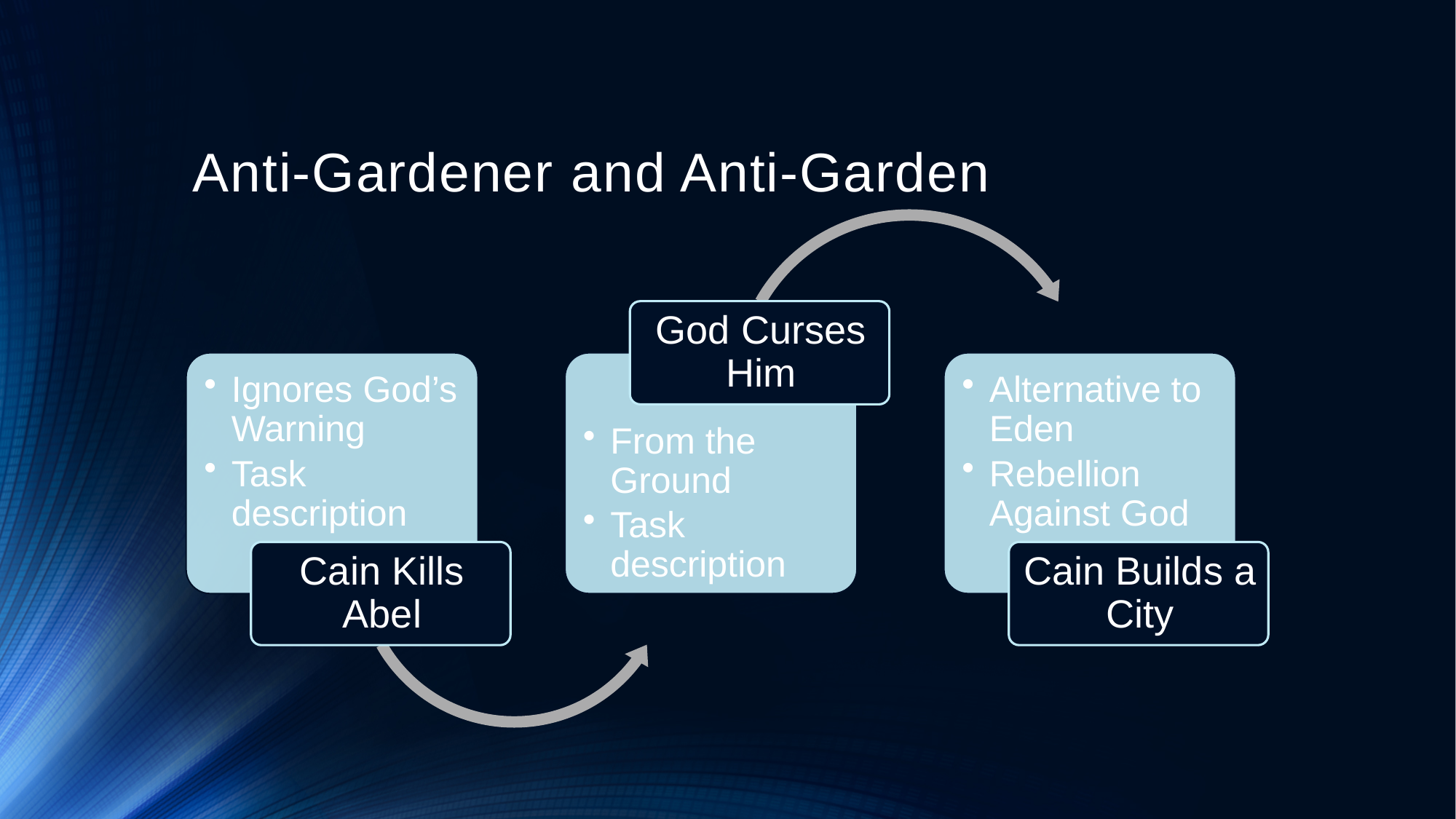

# Anti-Gardener and Anti-Garden
Ignores God’s Warning
Task description
Cain Kills Abel
From the Ground
Task description
God Curses Him
Alternative to Eden
Rebellion Against God
Cain Builds a City